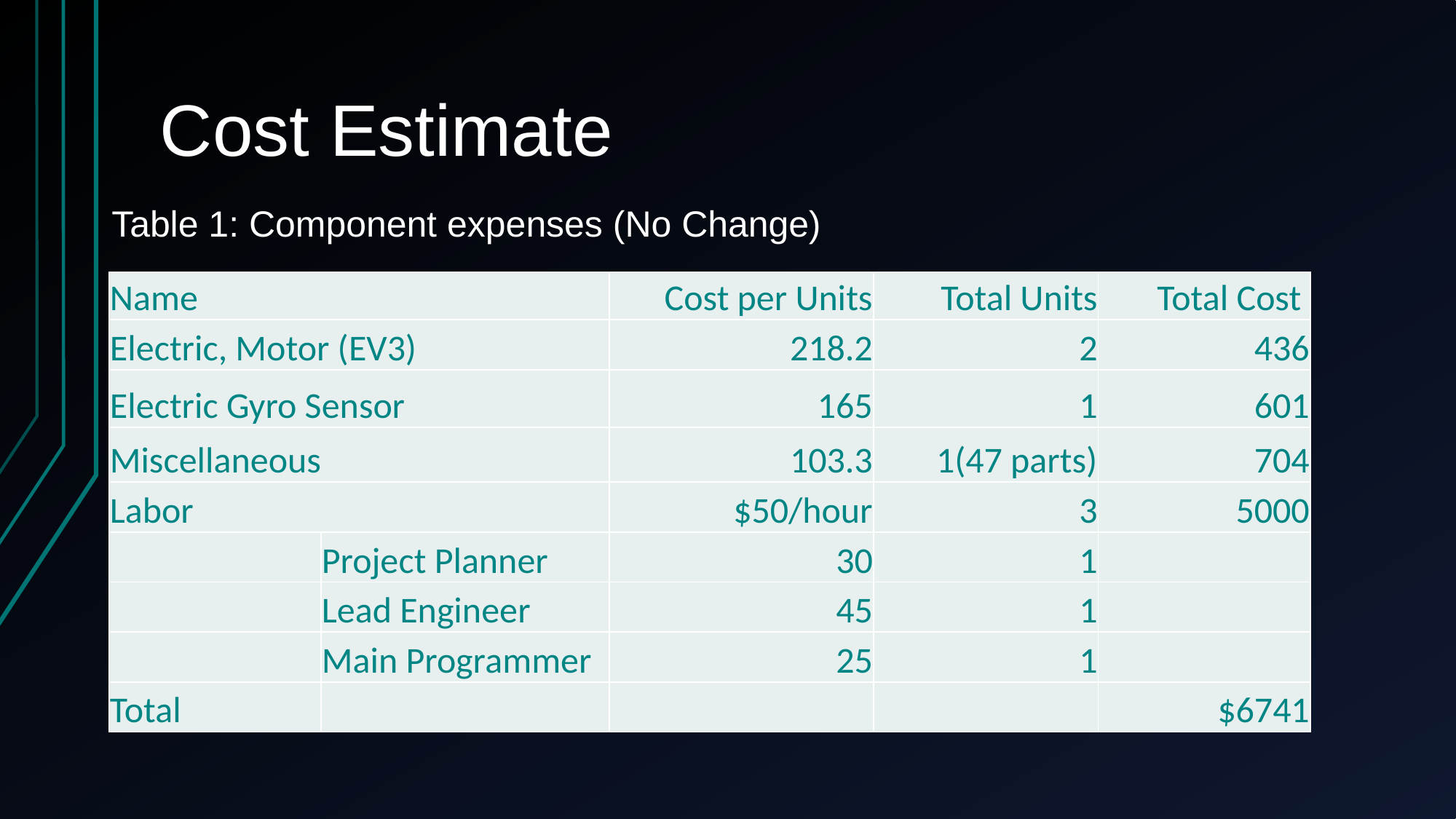

# Cost Estimate

Table 1: Component expenses (No Change)

| Name |  | Cost per Units | Total Units | Total Cost |
| --- | --- | --- | --- | --- |
| Electric, Motor (EV3) |  | 218.2 | 2 | 436 |
| Electric Gyro Sensor |  | 165 | 1 | 601 |
| Miscellaneous |  | 103.3 | 1(47 parts) | 704 |
| Labor |  | $50/hour | 3 | 5000 |
|  | Project Planner | 30 | 1 |  |
|  | Lead Engineer | 45 | 1 |  |
|  | Main Programmer | 25 | 1 |  |
| Total |  |  |  | $6741 |